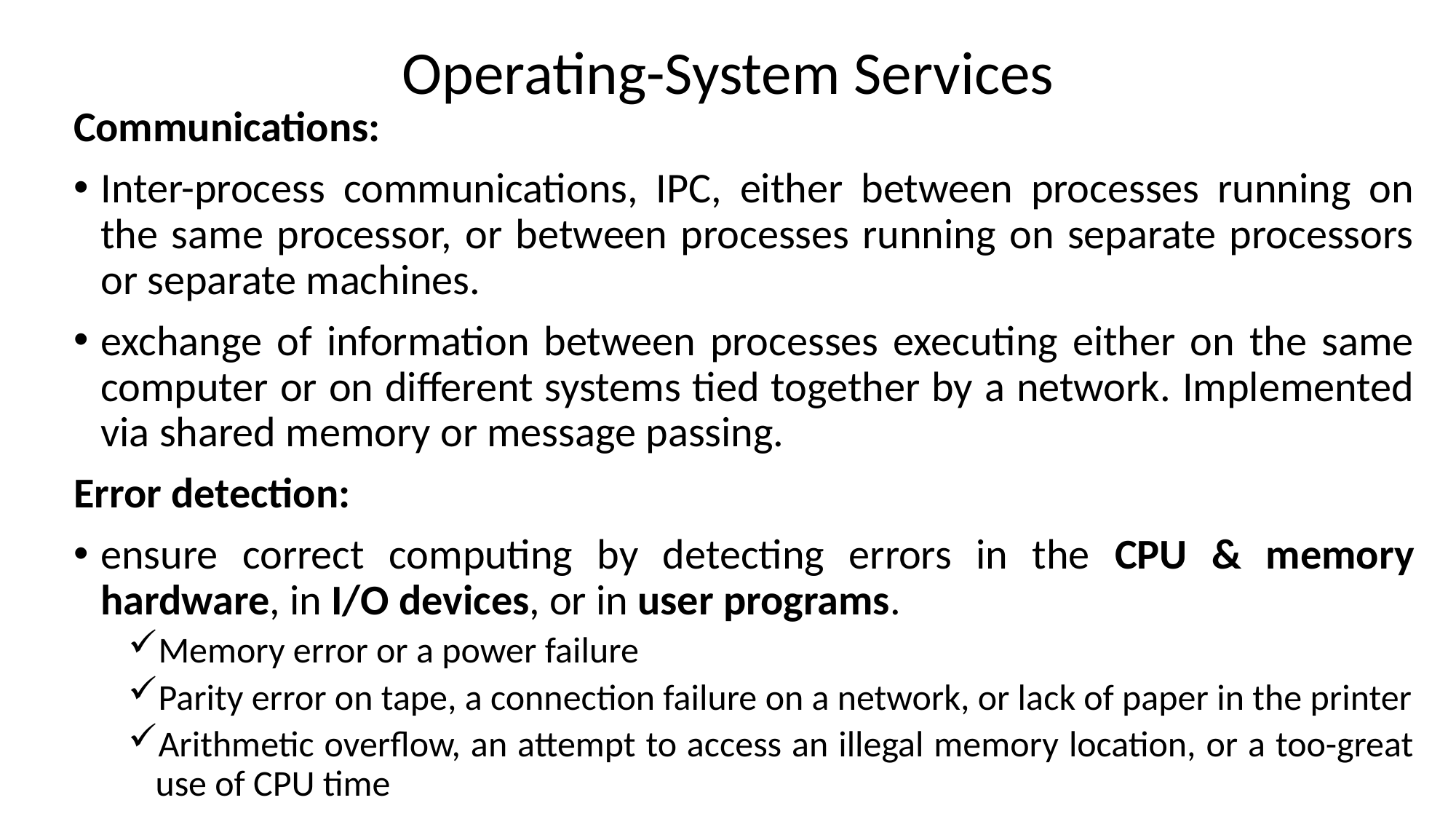

# Operating-System Services
Communications:
Inter-process communications, IPC, either between processes running on the same processor, or between processes running on separate processors or separate machines.
exchange of information between processes executing either on the same computer or on different systems tied together by a network. Implemented via shared memory or message passing.
Error detection:
ensure correct computing by detecting errors in the CPU & memory hardware, in I/O devices, or in user programs.
Memory error or a power failure
Parity error on tape, a connection failure on a network, or lack of paper in the printer
Arithmetic overflow, an attempt to access an illegal memory location, or a too-great use of CPU time